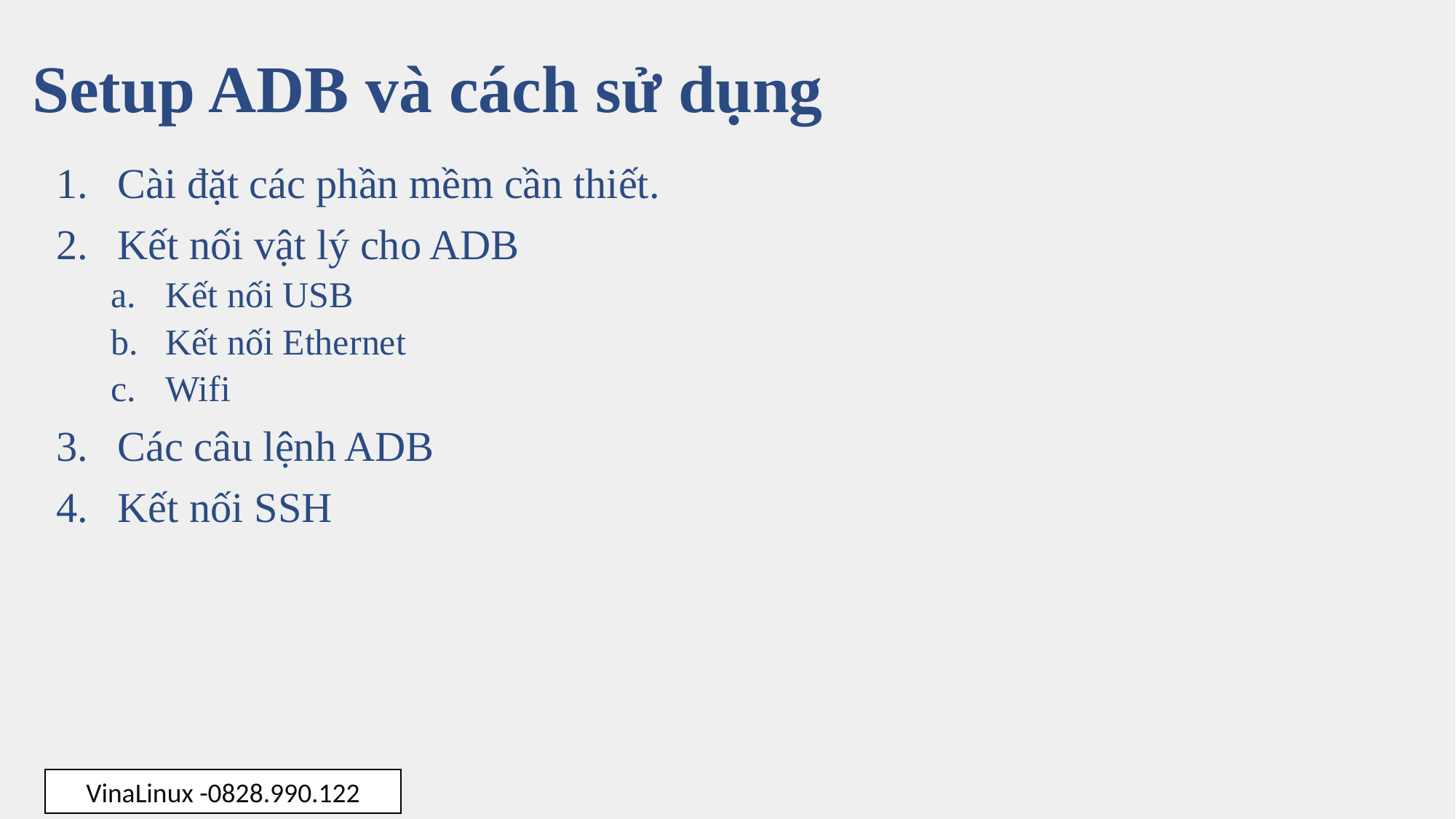

# Setup ADB và cách sử dụng
Cài đặt các phần mềm cần thiết.
Kết nối vật lý cho ADB
Kết nối USB
Kết nối Ethernet
Wifi
Các câu lệnh ADB
Kết nối SSH